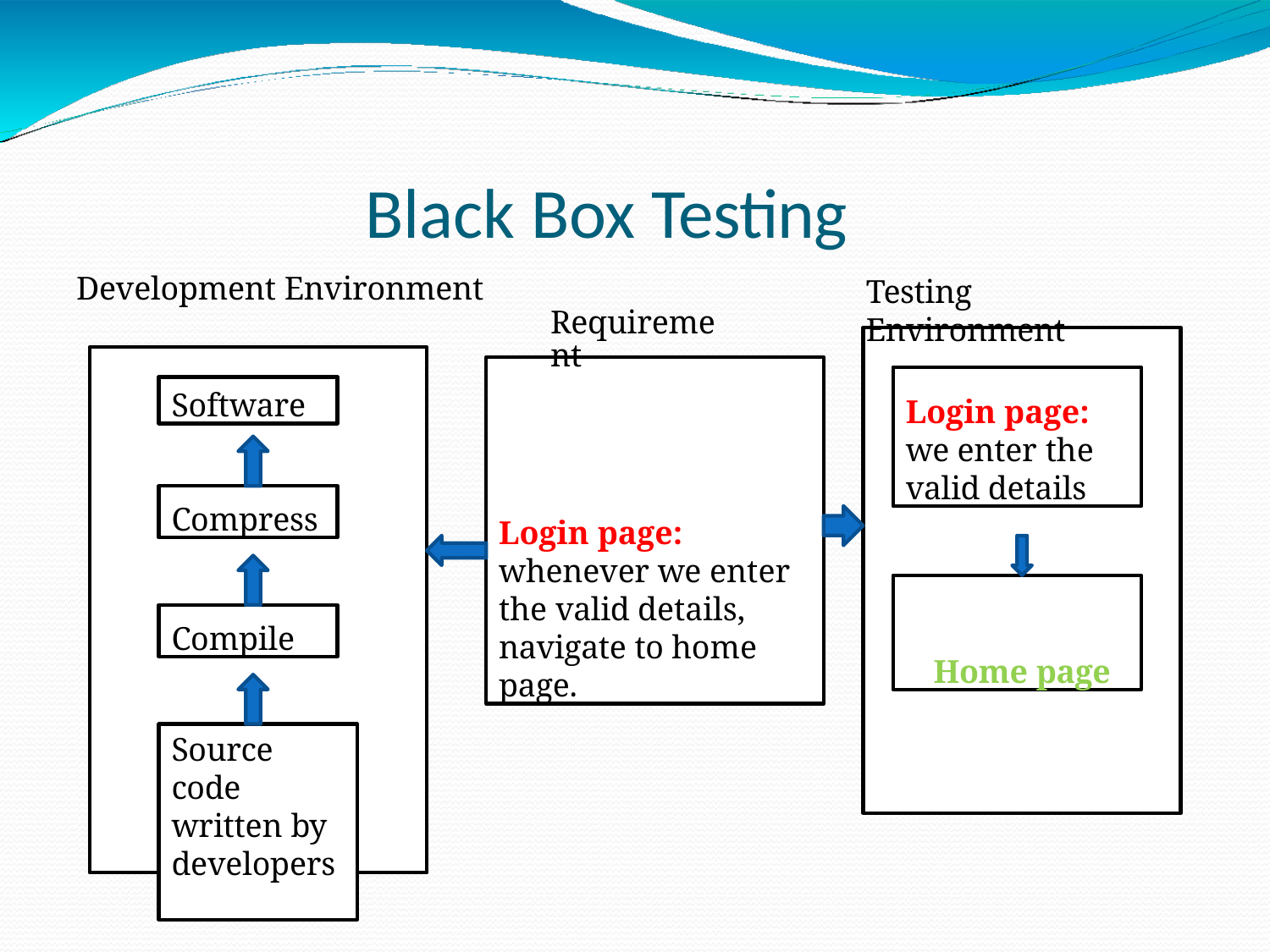

# Black Box Testing
Testing Environment
Development Environment
Requirement

Login page: whenever we enter the valid details, navigate to home page.
Login page: we enter the valid details
Software

Compress

Home page
Compile
Source code written by developers